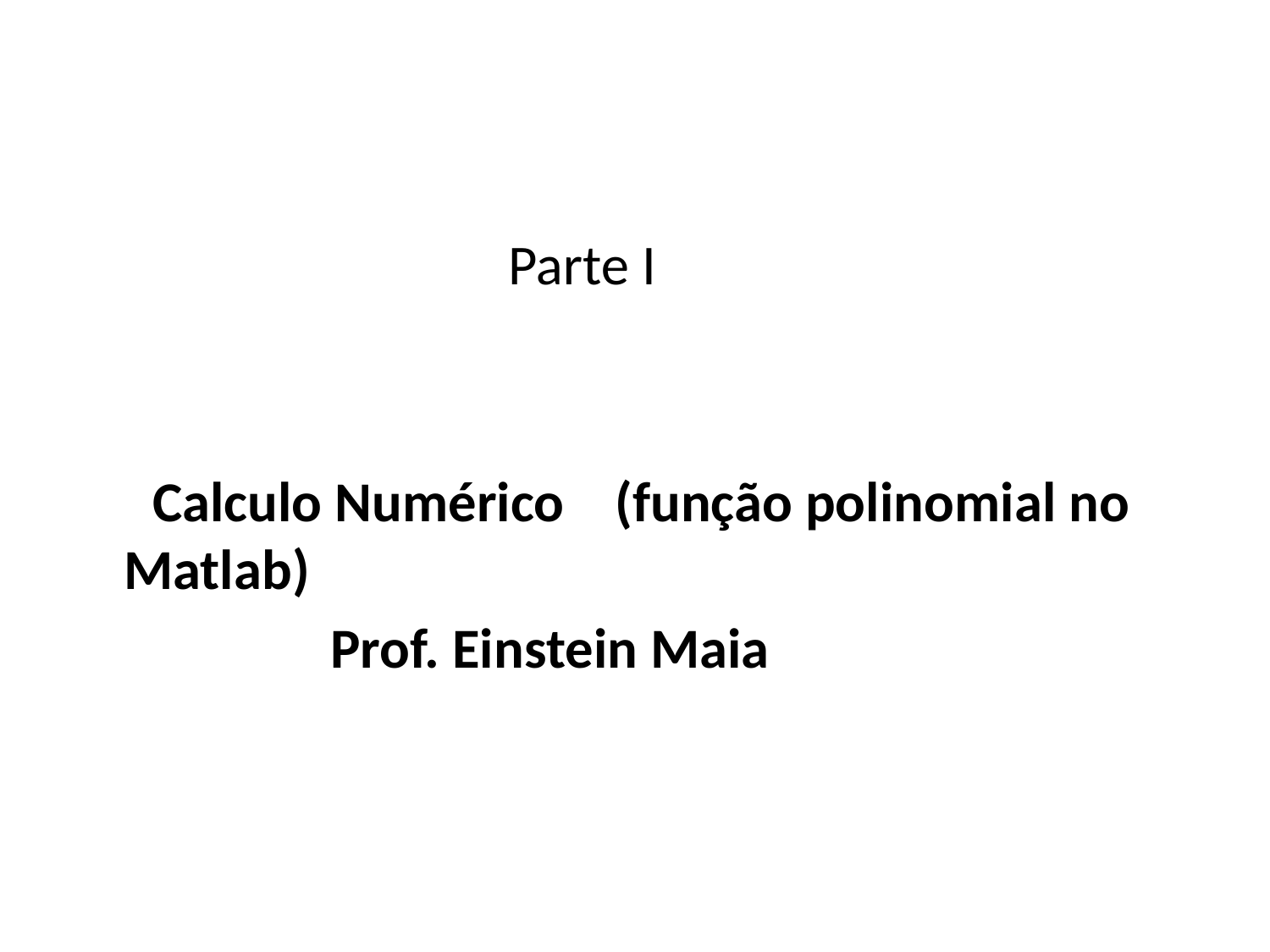

#
                                  Parte I

      Calculo Numérico    (função polinomial no Matlab)
                    Prof. Einstein Maia